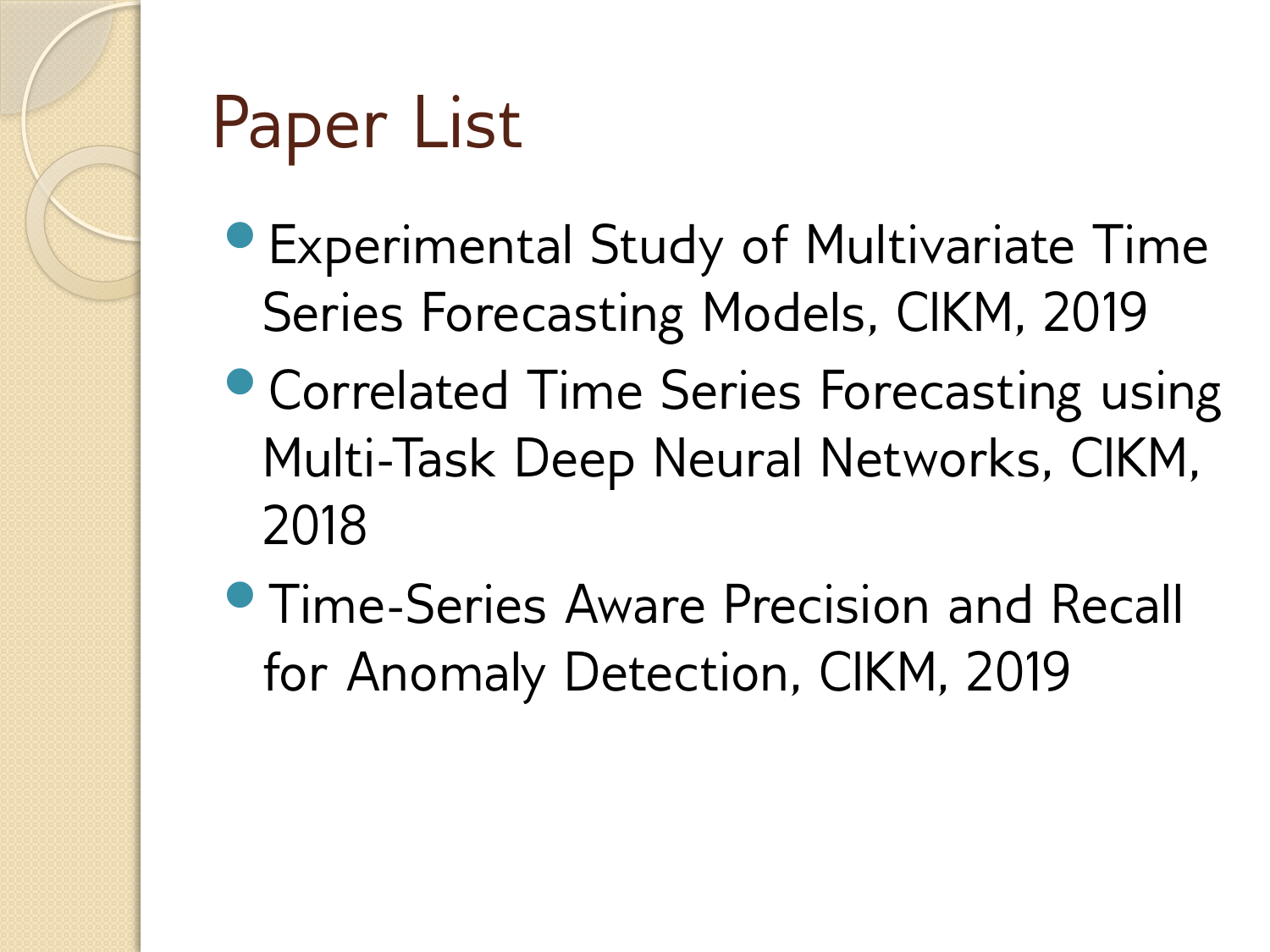

# Paper List
Experimental Study of Multivariate Time Series Forecasting Models, CIKM, 2019
Correlated Time Series Forecasting using Multi-Task Deep Neural Networks, CIKM, 2018
Time-Series Aware Precision and Recall for Anomaly Detection, CIKM, 2019